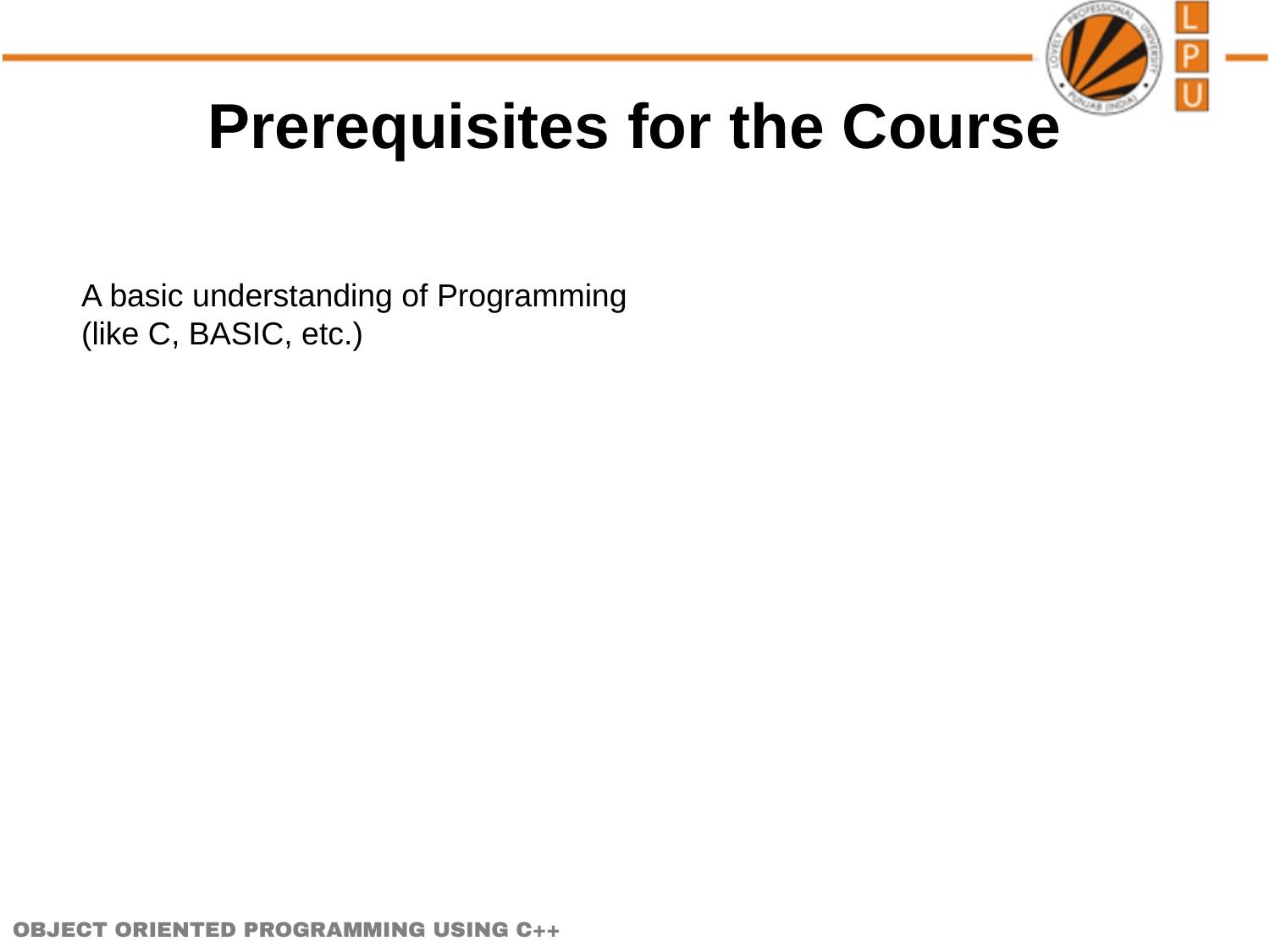

Prerequisites for the Course

A basic understanding of Programming
(like C, BASIC, etc.)